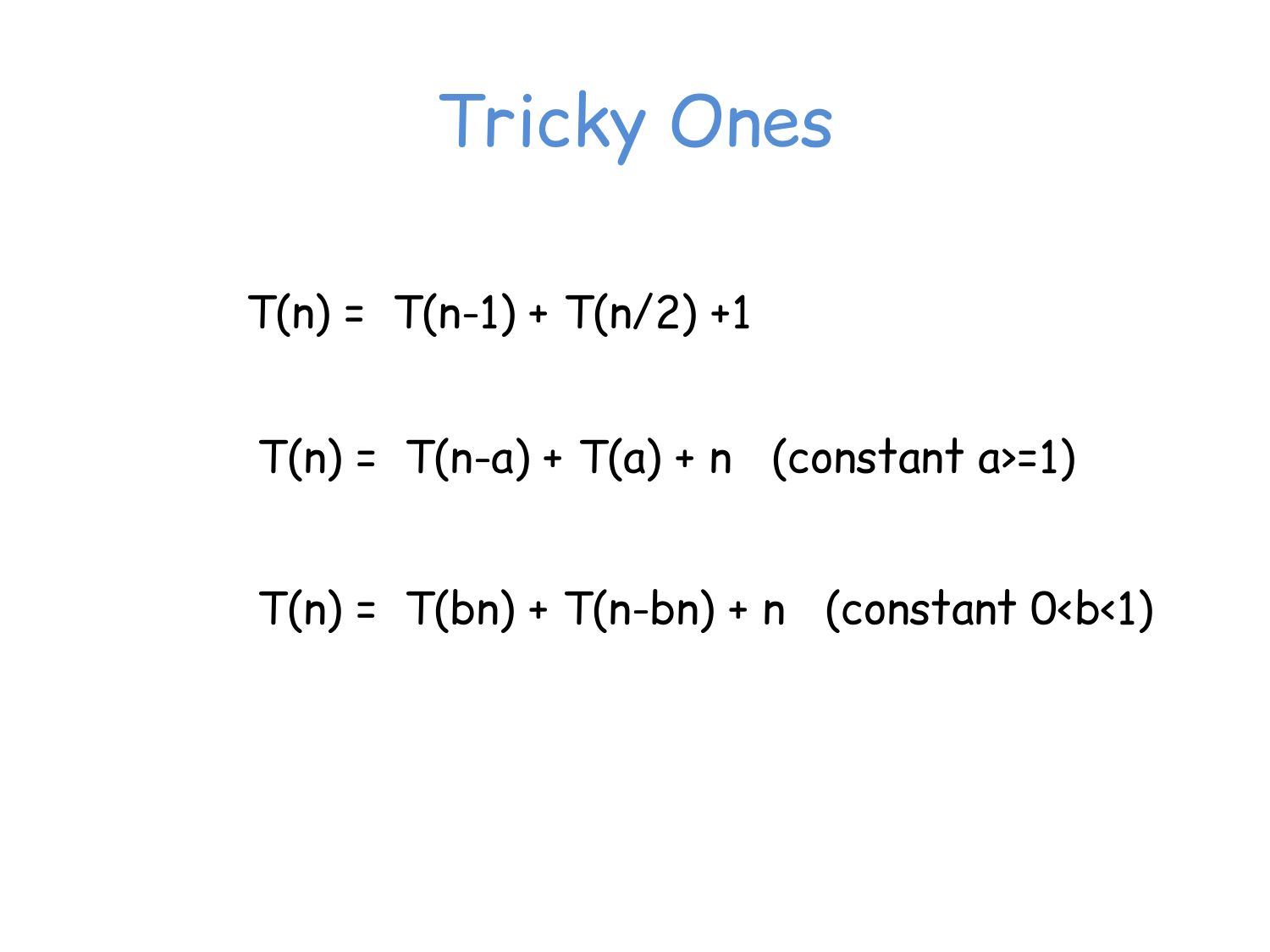

# Tricky Ones
T(n) =  T(n-1) + T(n/2) +1
T(n) =  T(n-a) + T(a) + n   (constant a>=1)
T(n) =  T(bn) + T(n-bn) + n   (constant 0<b<1)